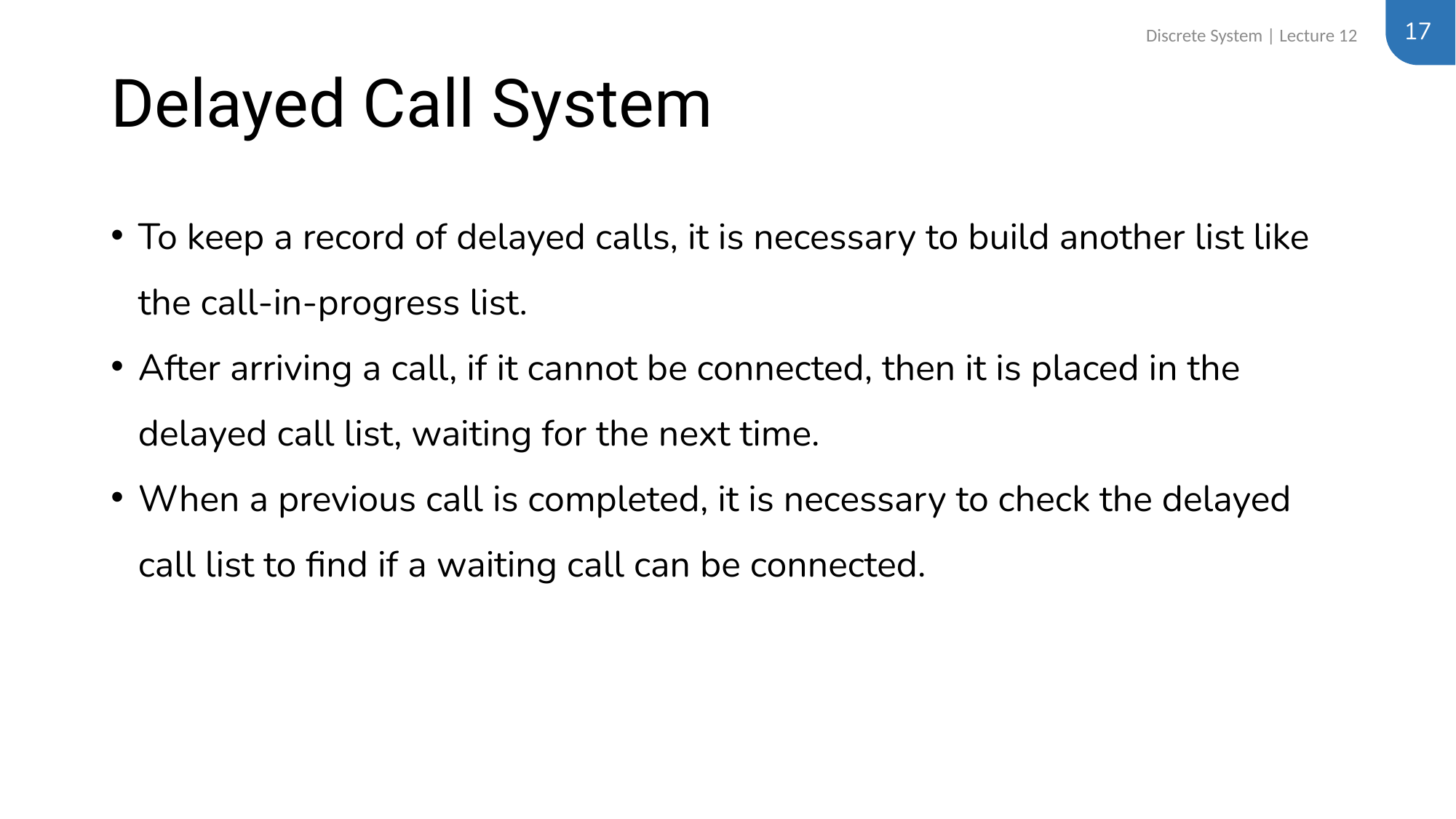

17
Discrete System | Lecture 12
# Delayed Call System
To keep a record of delayed calls, it is necessary to build another list like the call-in-progress list.
After arriving a call, if it cannot be connected, then it is placed in the delayed call list, waiting for the next time.
When a previous call is completed, it is necessary to check the delayed call list to find if a waiting call can be connected.